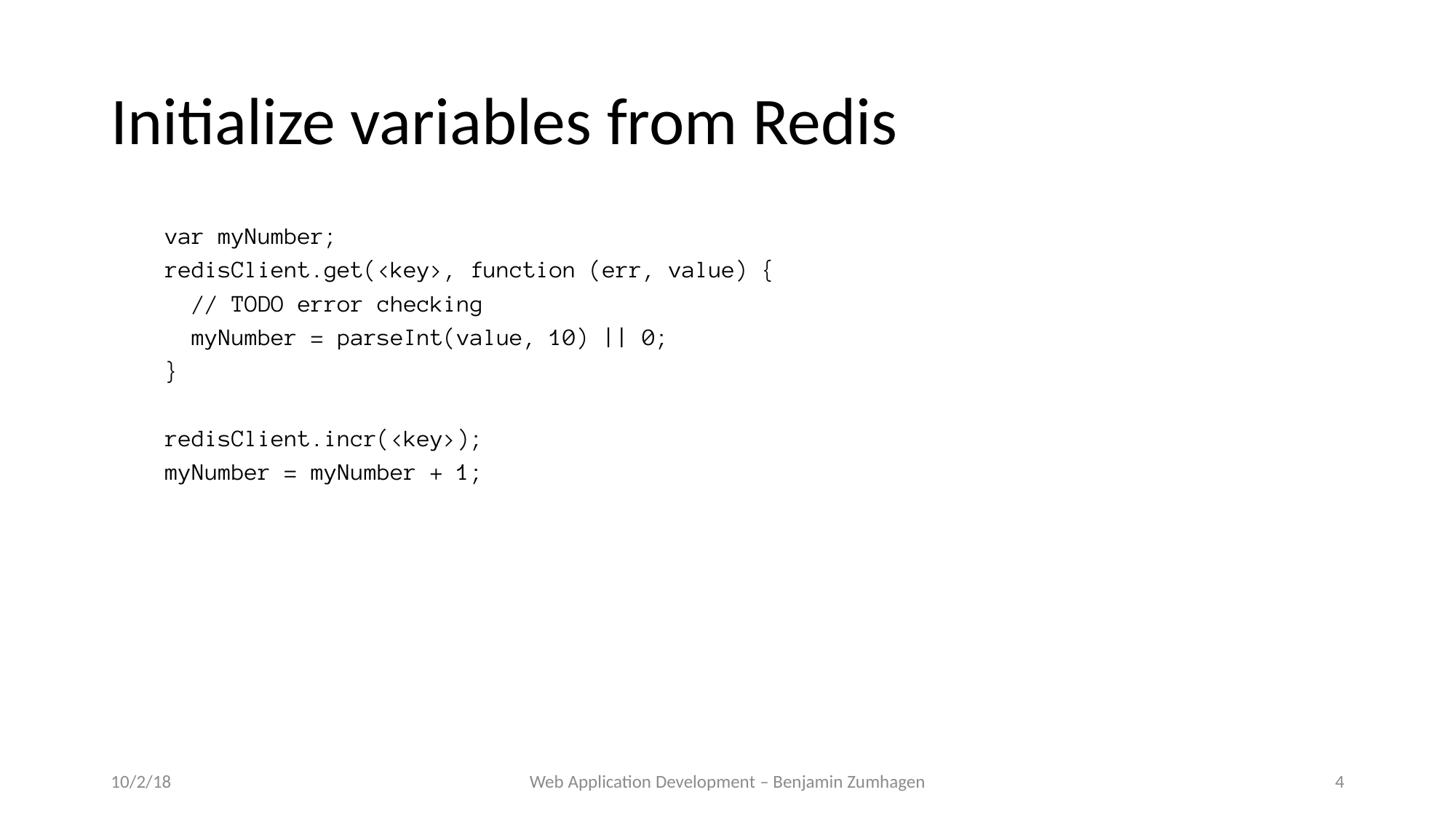

# Initialize variables from Redis
var myNumber;
redisClient.get(<key>, function (err, value) {
  // TODO error checking
  myNumber = parseInt(value, 10) || 0;
}

redisClient.incr(<key>);
myNumber = myNumber + 1;
10/2/18
Web Application Development – Benjamin Zumhagen
4